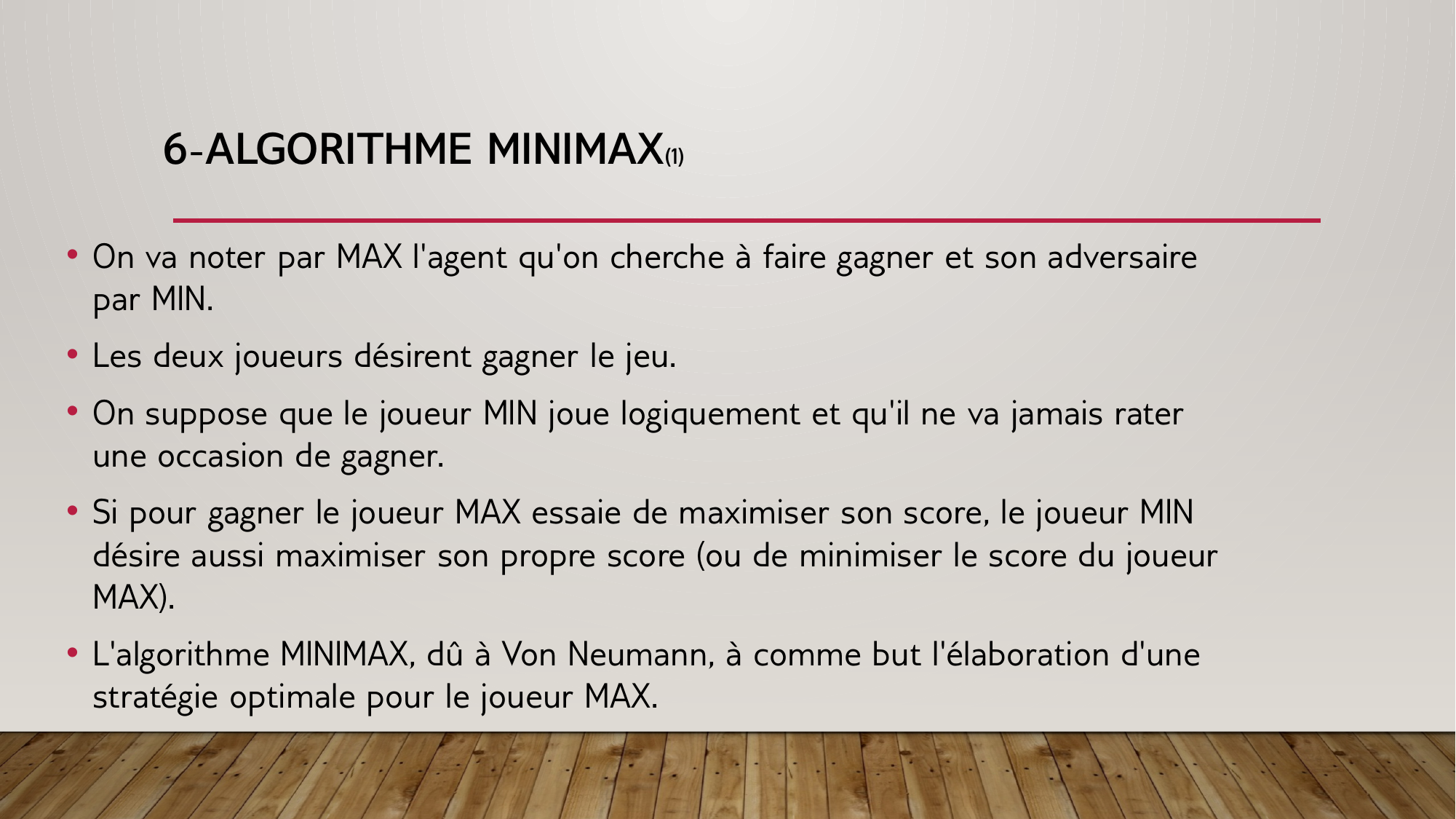

# 6-algorithme MINIMAX(1)
On va noter par MAX l'agent qu'on cherche à faire gagner et son adversaire par MIN.
Les deux joueurs désirent gagner le jeu.
On suppose que le joueur MIN joue logiquement et qu'il ne va jamais rater une occasion de gagner.
Si pour gagner le joueur MAX essaie de maximiser son score, le joueur MIN désire aussi maximiser son propre score (ou de minimiser le score du joueur MAX).
L'algorithme MINIMAX, dû à Von Neumann, à comme but l'élaboration d'une stratégie optimale pour le joueur MAX.